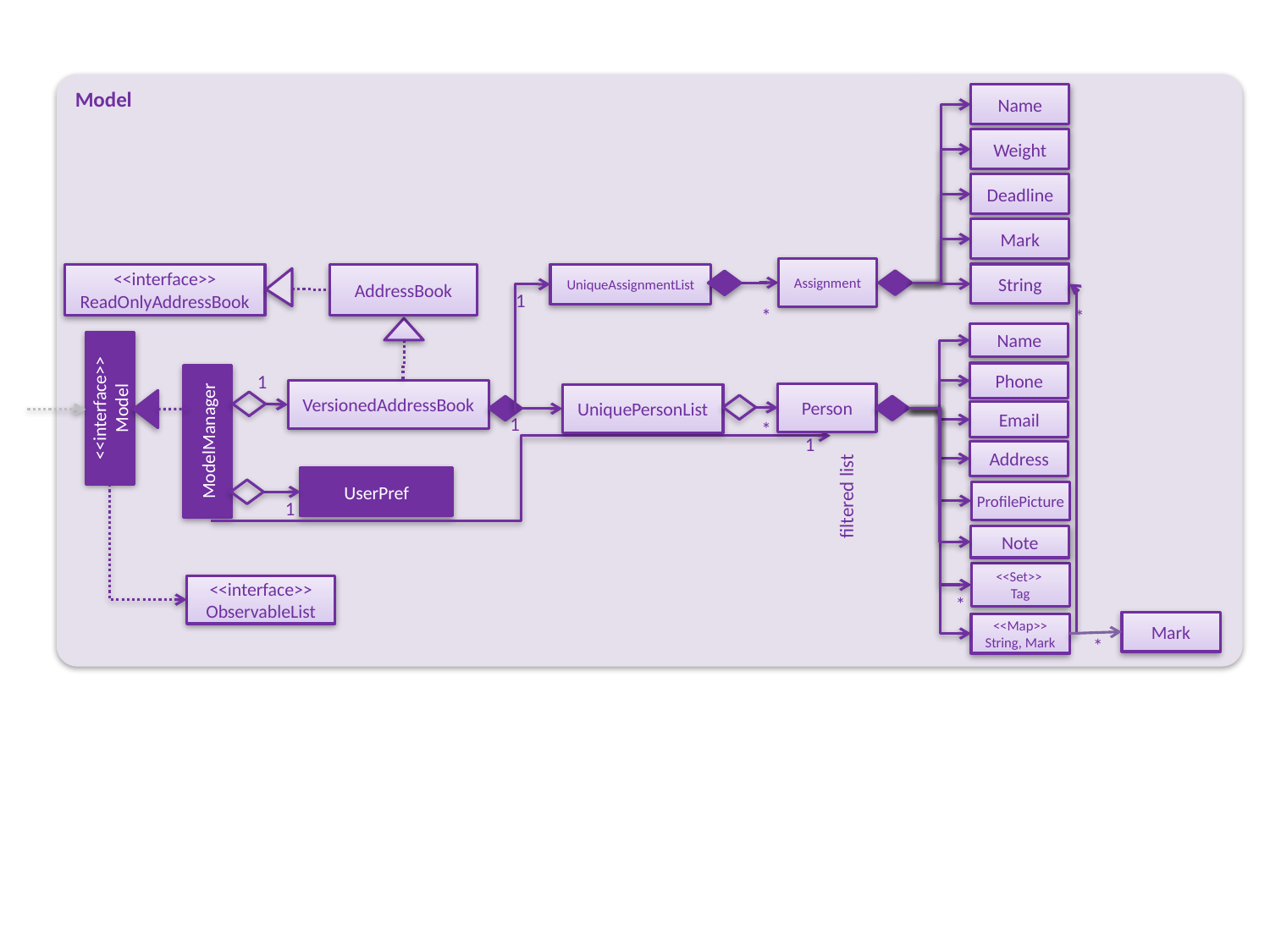

Model
Name
Weight
Deadline
Mark
Assignment
String
<<interface>>
ReadOnlyAddressBook
AddressBook
UniqueAssignmentList

1
*
*

Name
Phone
1
VersionedAddressBook
Person
<<interface>>
Model
UniquePersonList

Email
1
ModelManager
*
1
Address
UserPref

ProfilePicture
filtered list
1
Note
<<Set>>
Tag
<<interface>>
ObservableList
*
Mark
<<Map>> String, Mark
*